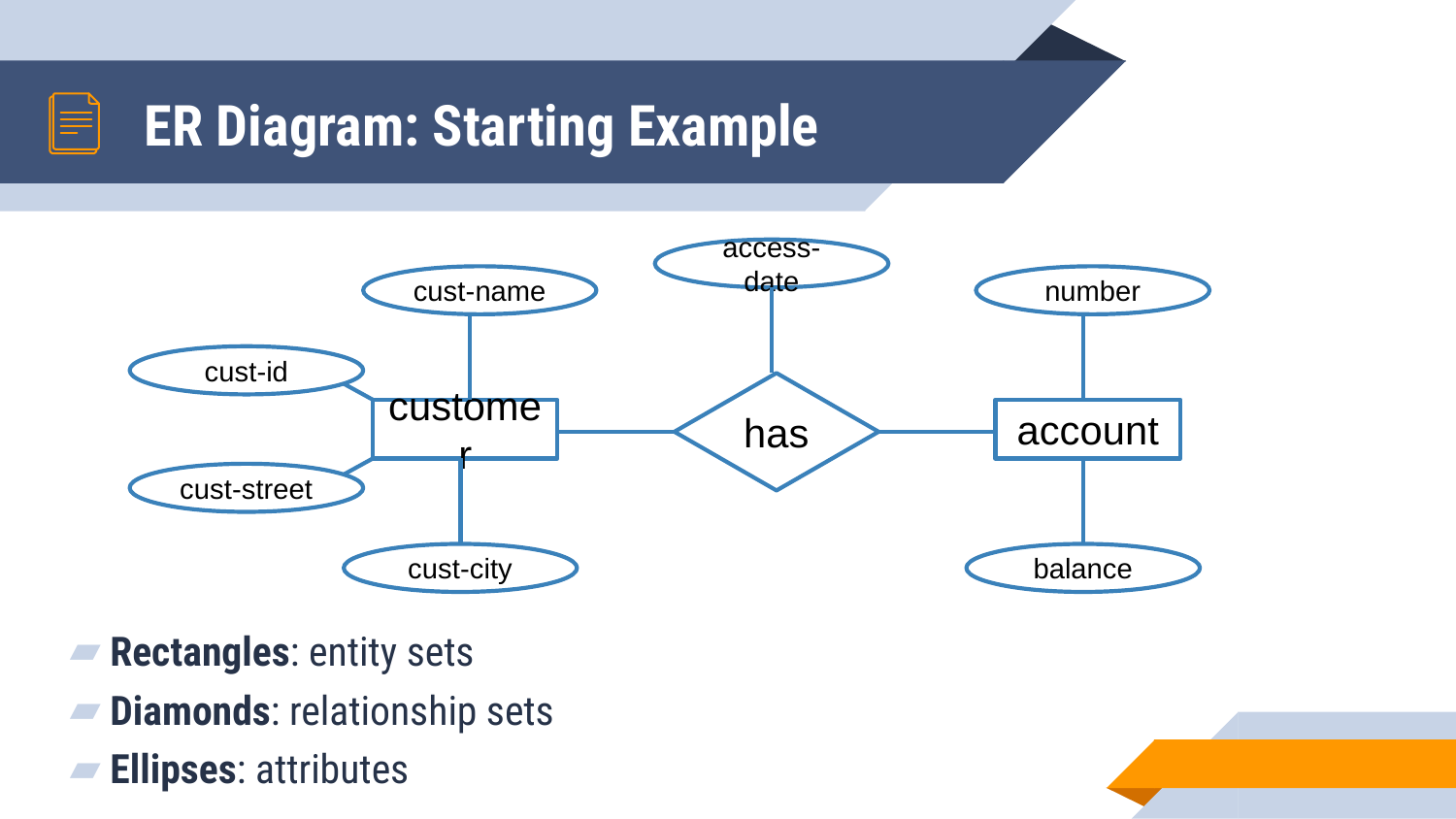

# ER Diagram: Starting Example

access-date
cust-name
number
cust-id
has
customer
account
cust-street
cust-city
balance
 Rectangles: entity sets
 Diamonds: relationship sets
 Ellipses: attributes